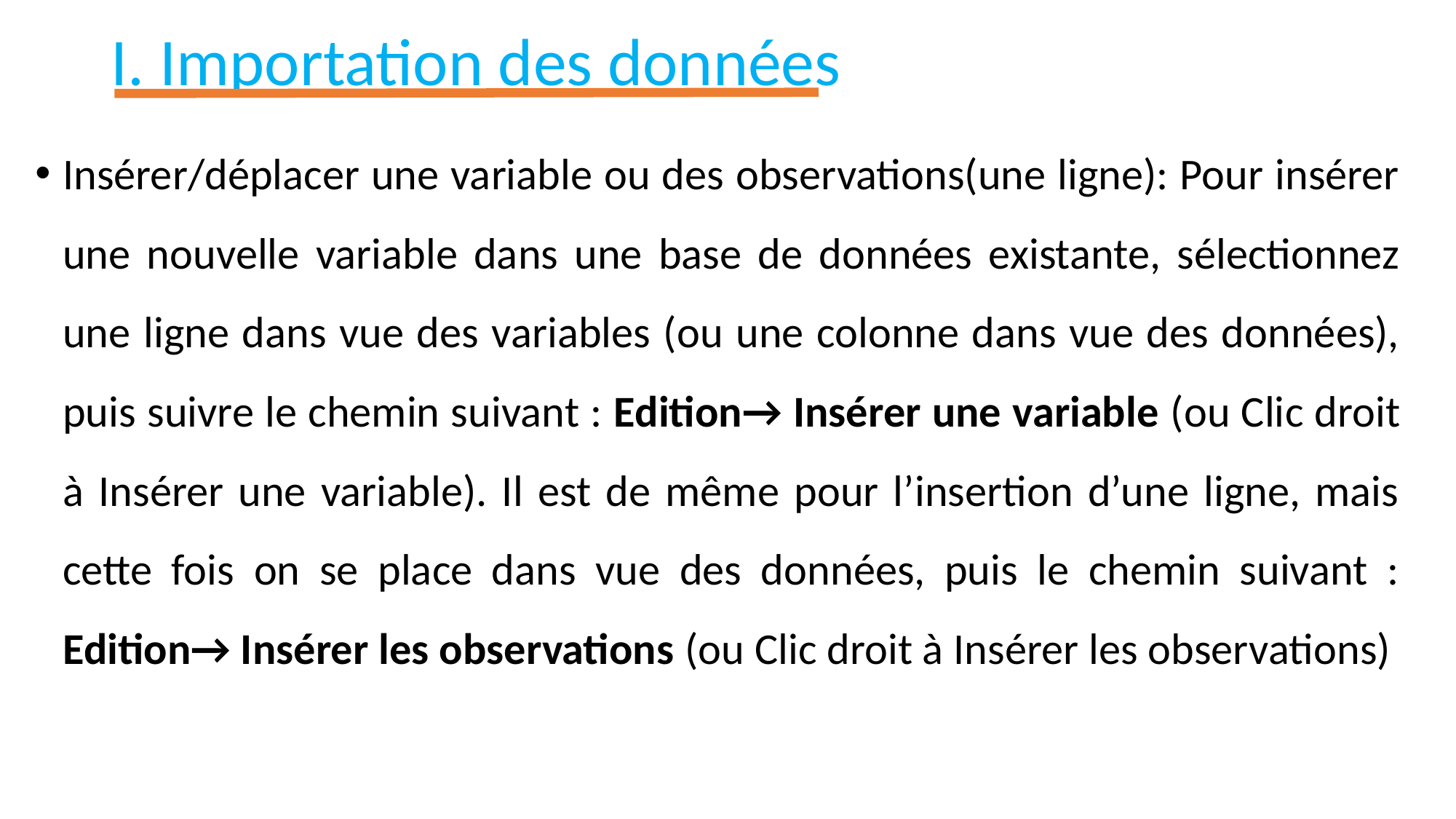

# I. Importation des données

Insérer/déplacer une variable ou des observations(une ligne): Pour insérer une nouvelle variable dans une base de données existante, sélectionnez une ligne dans vue des variables (ou une colonne dans vue des données), puis suivre le chemin suivant : Edition→ Insérer une variable (ou Clic droit à Insérer une variable). Il est de même pour l’insertion d’une ligne, mais cette fois on se place dans vue des données, puis le chemin suivant : Edition→ Insérer les observations (ou Clic droit à Insérer les observations)